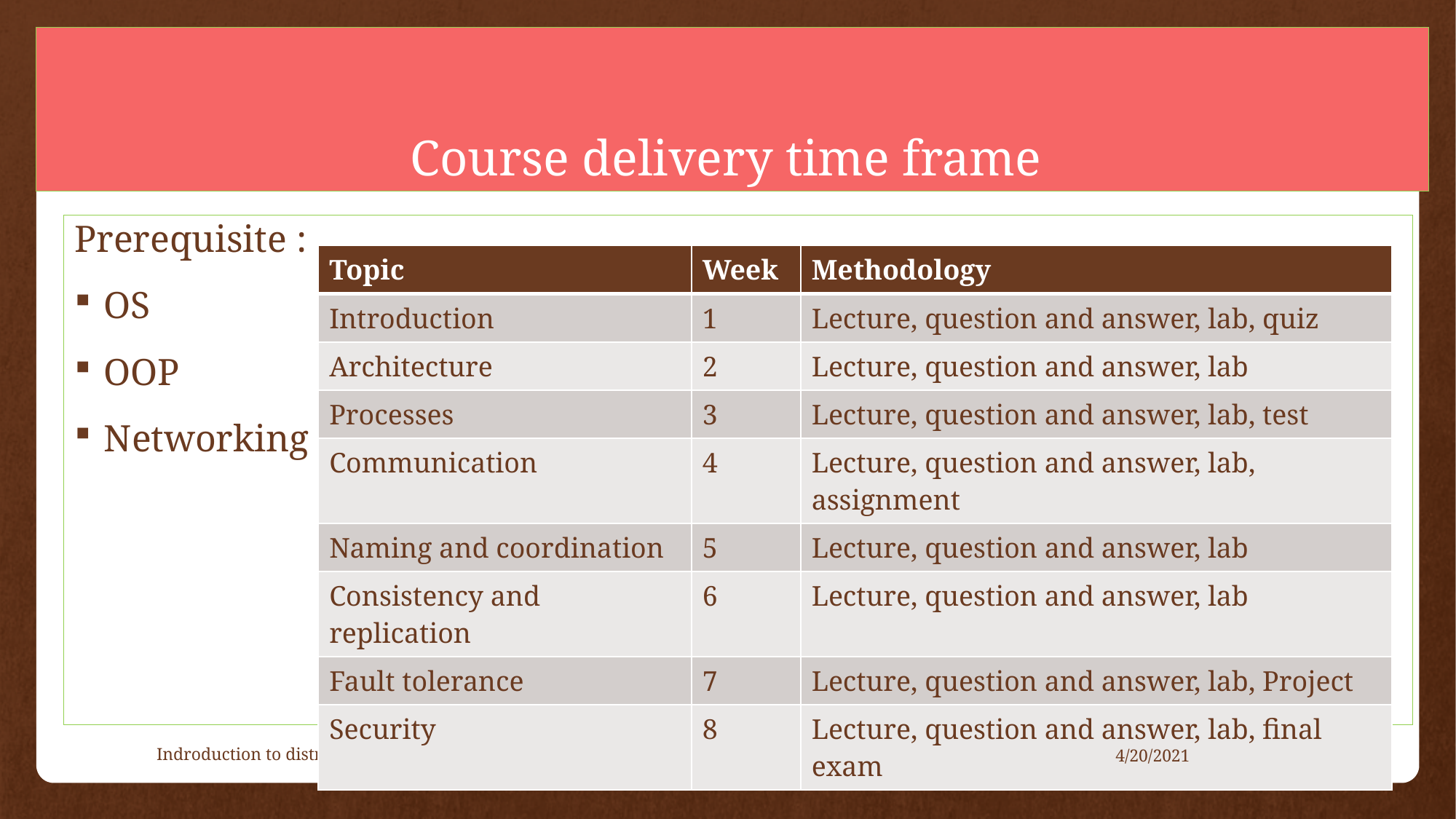

# Course delivery time frame
Prerequisite :
OS
OOP
Networking

| Topic | Week | Methodology |
| --- | --- | --- |
| Introduction | 1 | Lecture, question and answer, lab, quiz |
| Architecture | 2 | Lecture, question and answer, lab |
| Processes | 3 | Lecture, question and answer, lab, test |
| Communication | 4 | Lecture, question and answer, lab, assignment |
| Naming and coordination | 5 | Lecture, question and answer, lab |
| Consistency and replication | 6 | Lecture, question and answer, lab |
| Fault tolerance | 7 | Lecture, question and answer, lab, Project |
| Security | 8 | Lecture, question and answer, lab, final exam |
Indroduction to distributed systems
4/20/2021
3